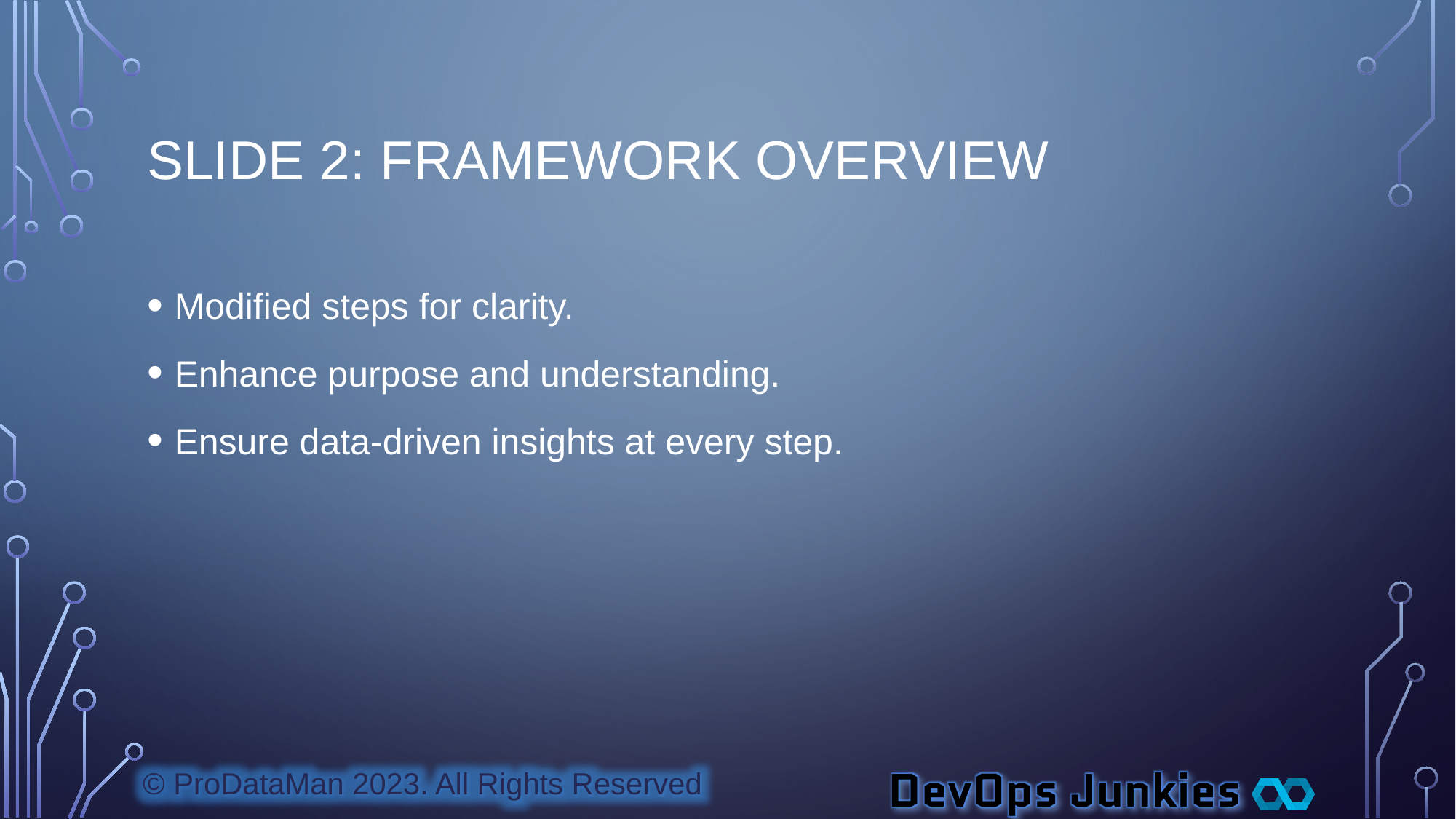

# Slide 2: Framework Overview
Modified steps for clarity.
Enhance purpose and understanding.
Ensure data-driven insights at every step.